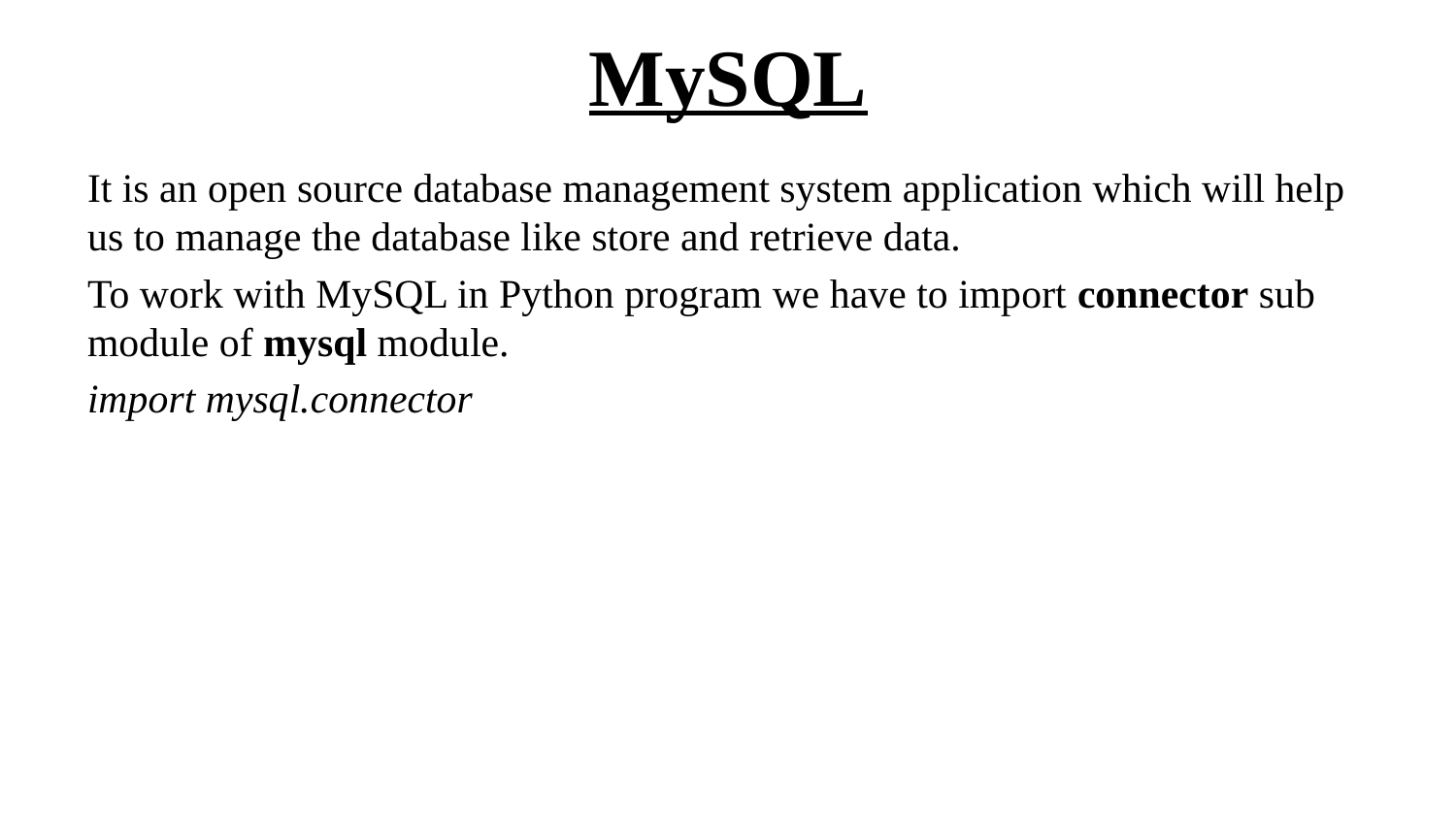

# MySQL
It is an open source database management system application which will help us to manage the database like store and retrieve data.
To work with MySQL in Python program we have to import connector sub module of mysql module.
import mysql.connector